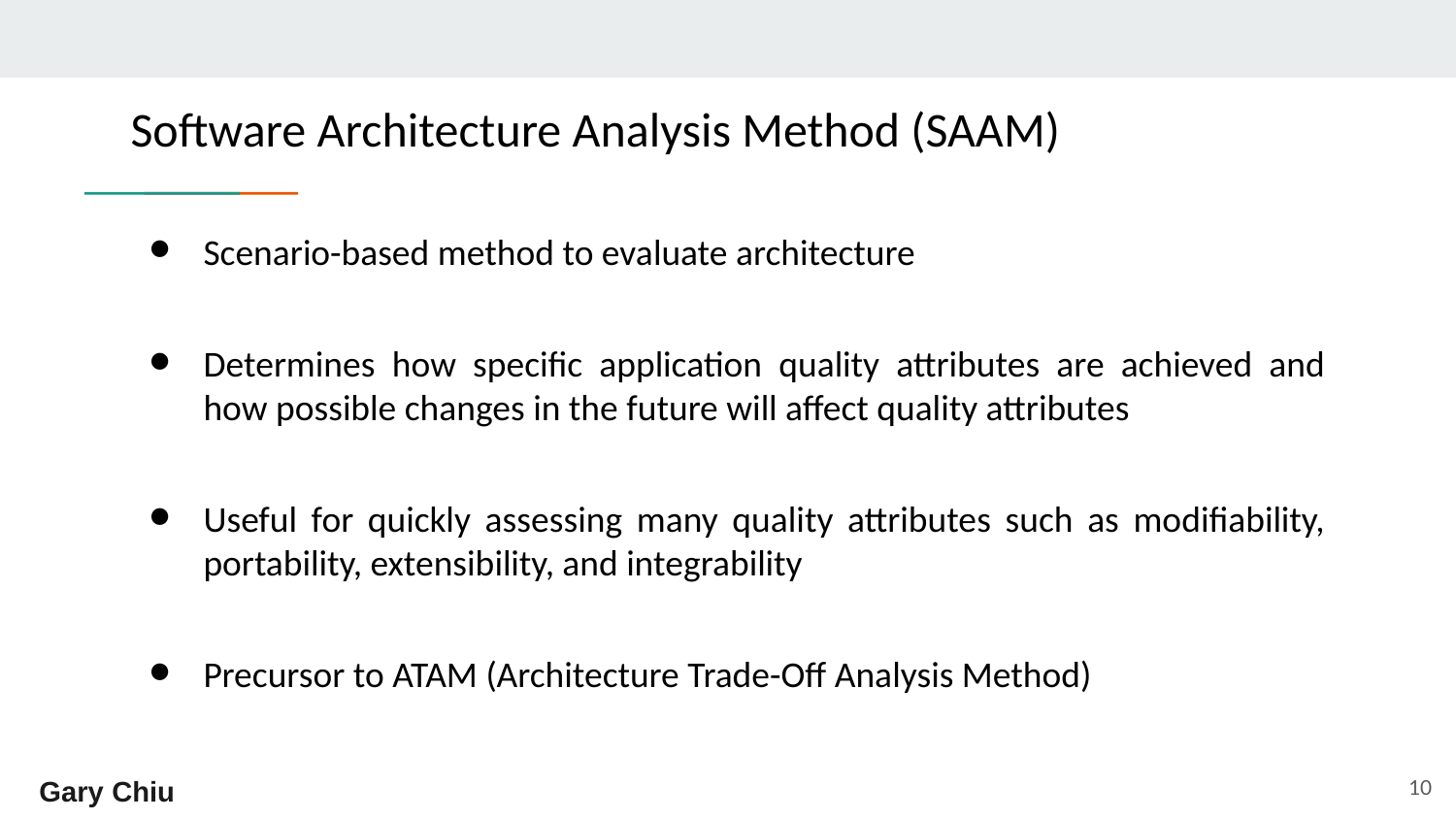

# Software Architecture Analysis Method (SAAM)

Scenario-based method to evaluate architecture

Determines how specific application quality attributes are achieved and how possible changes in the future will affect quality attributes

Useful for quickly assessing many quality attributes such as modifiability, portability, extensibility, and integrability

Precursor to ATAM (Architecture Trade-Off Analysis Method)

10
Gary Chiu